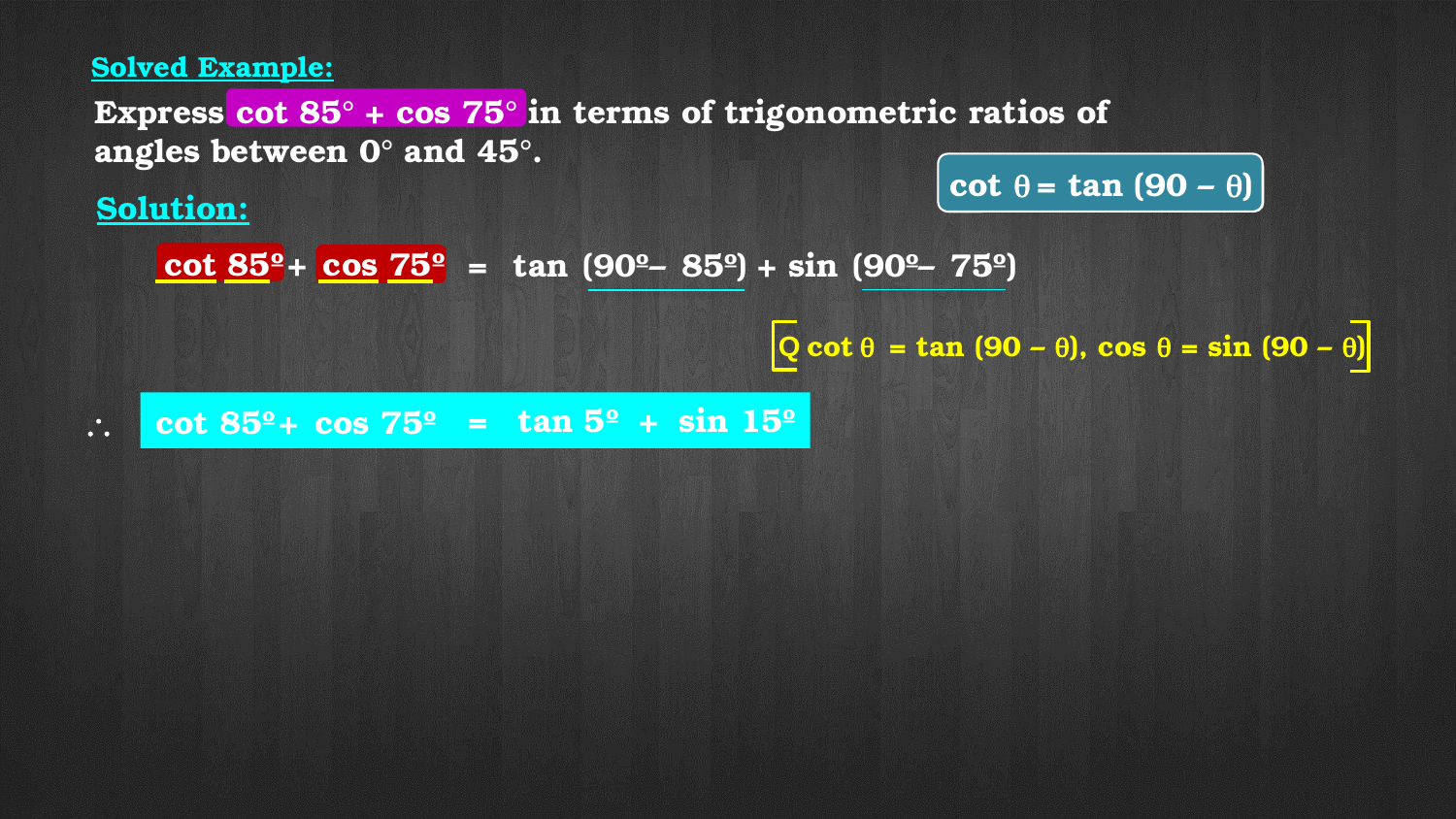

Solved Example:
Express cot 85° + cos 75° in terms of trigonometric ratios of
angles between 0° and 45°.

cot θ = tan (90 – θ)

sin θ = cos (90 – θ)
Solution:
cot 85º
+
cos 75º
=
tan
(90º
–
85º)
+
sin
(90º
–
75º)

Q cot θ = tan (90 – θ), cos θ = sin (90 – θ)

=
tan 5º
+
sin 15º
cot 85º
+
cos 75º
∴